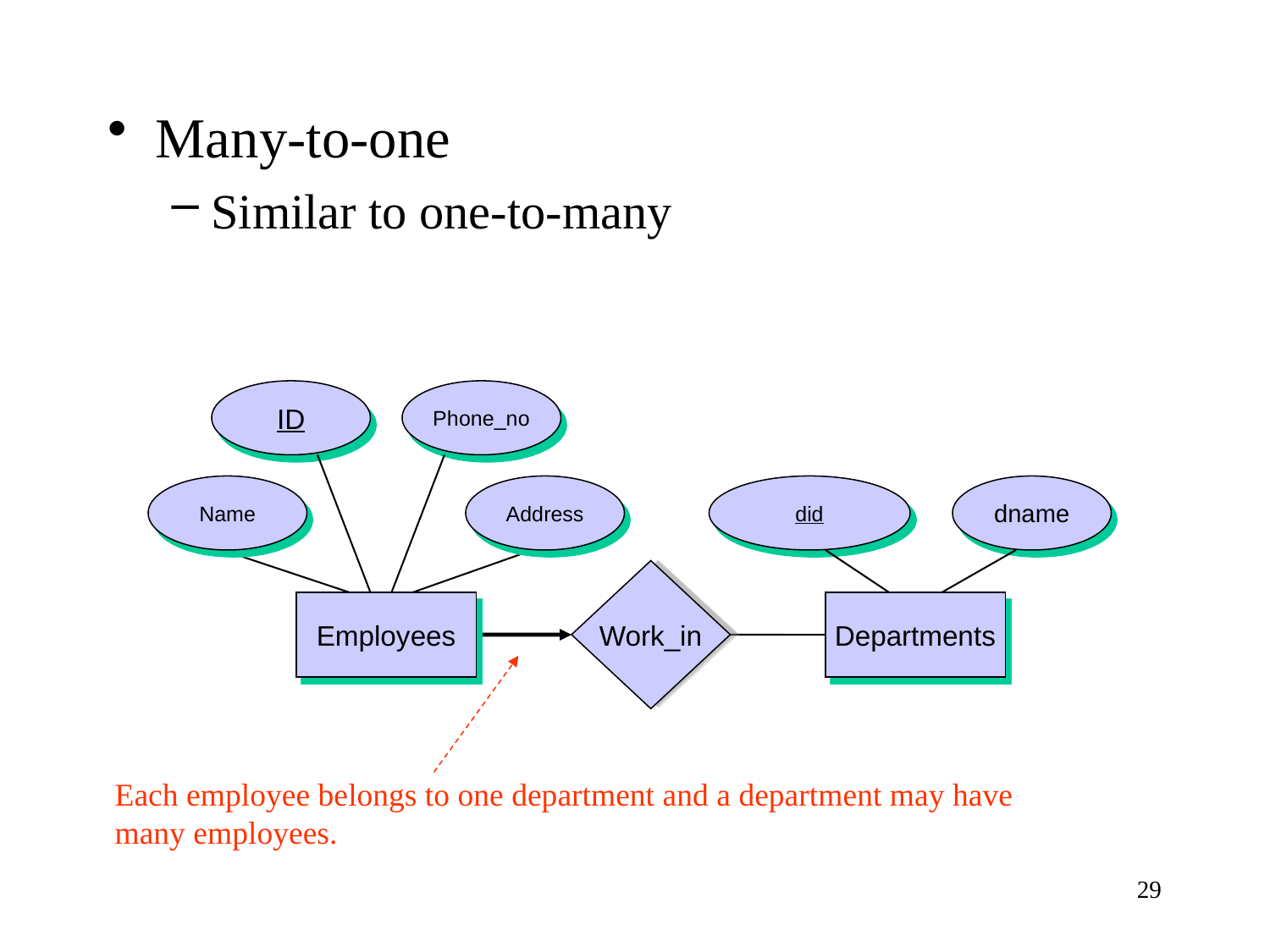

Many-to-one
Similar to one-to-many
ID
Phone_no

Name
Address
did
dname

Work_in
Employees
Departments

Each employee belongs to one department and a department may have
many employees.
29